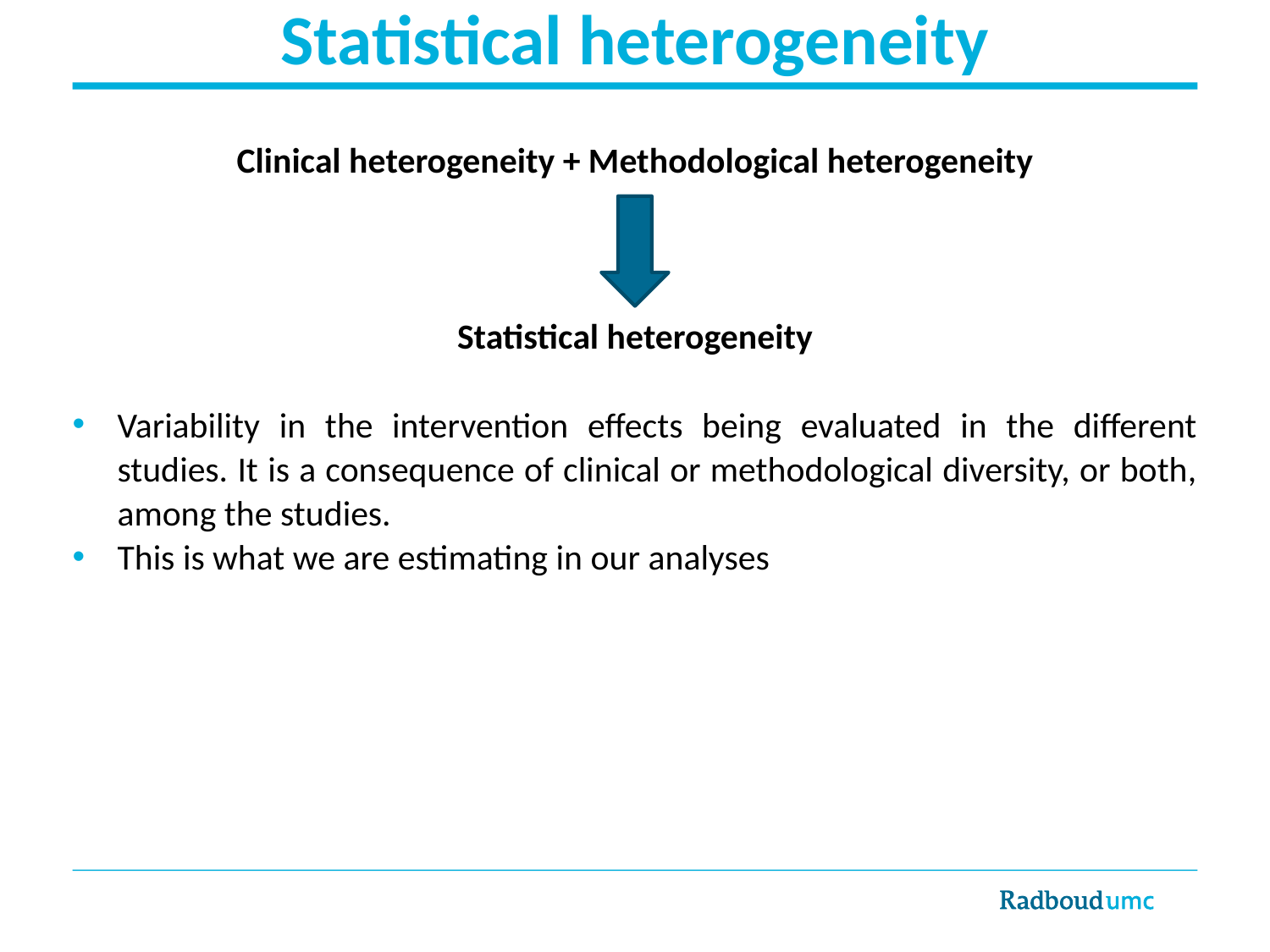

# Statistical heterogeneity
Clinical heterogeneity + Methodological heterogeneity

Statistical heterogeneity

Variability in the intervention effects being evaluated in the different studies. It is a consequence of clinical or methodological diversity, or both, among the studies.
This is what we are estimating in our analyses